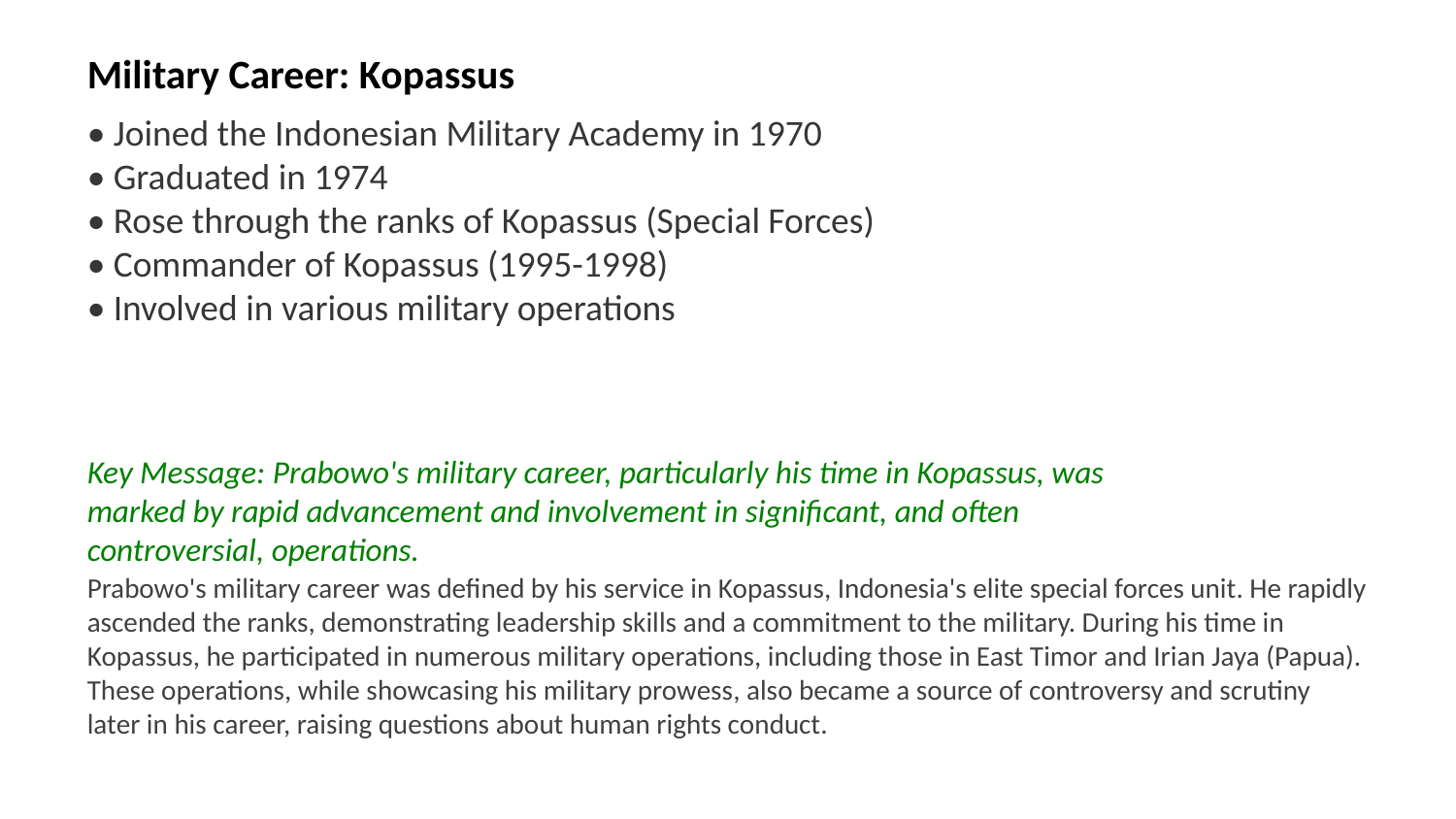

Military Career: Kopassus
• Joined the Indonesian Military Academy in 1970
• Graduated in 1974
• Rose through the ranks of Kopassus (Special Forces)
• Commander of Kopassus (1995-1998)
• Involved in various military operations
Key Message: Prabowo's military career, particularly his time in Kopassus, was marked by rapid advancement and involvement in significant, and often controversial, operations.
Prabowo's military career was defined by his service in Kopassus, Indonesia's elite special forces unit. He rapidly ascended the ranks, demonstrating leadership skills and a commitment to the military. During his time in Kopassus, he participated in numerous military operations, including those in East Timor and Irian Jaya (Papua). These operations, while showcasing his military prowess, also became a source of controversy and scrutiny later in his career, raising questions about human rights conduct.
Images: Prabowo Subianto military uniform, Kopassus badge, Indonesian Military Academy, military operation, East Timor, Papua